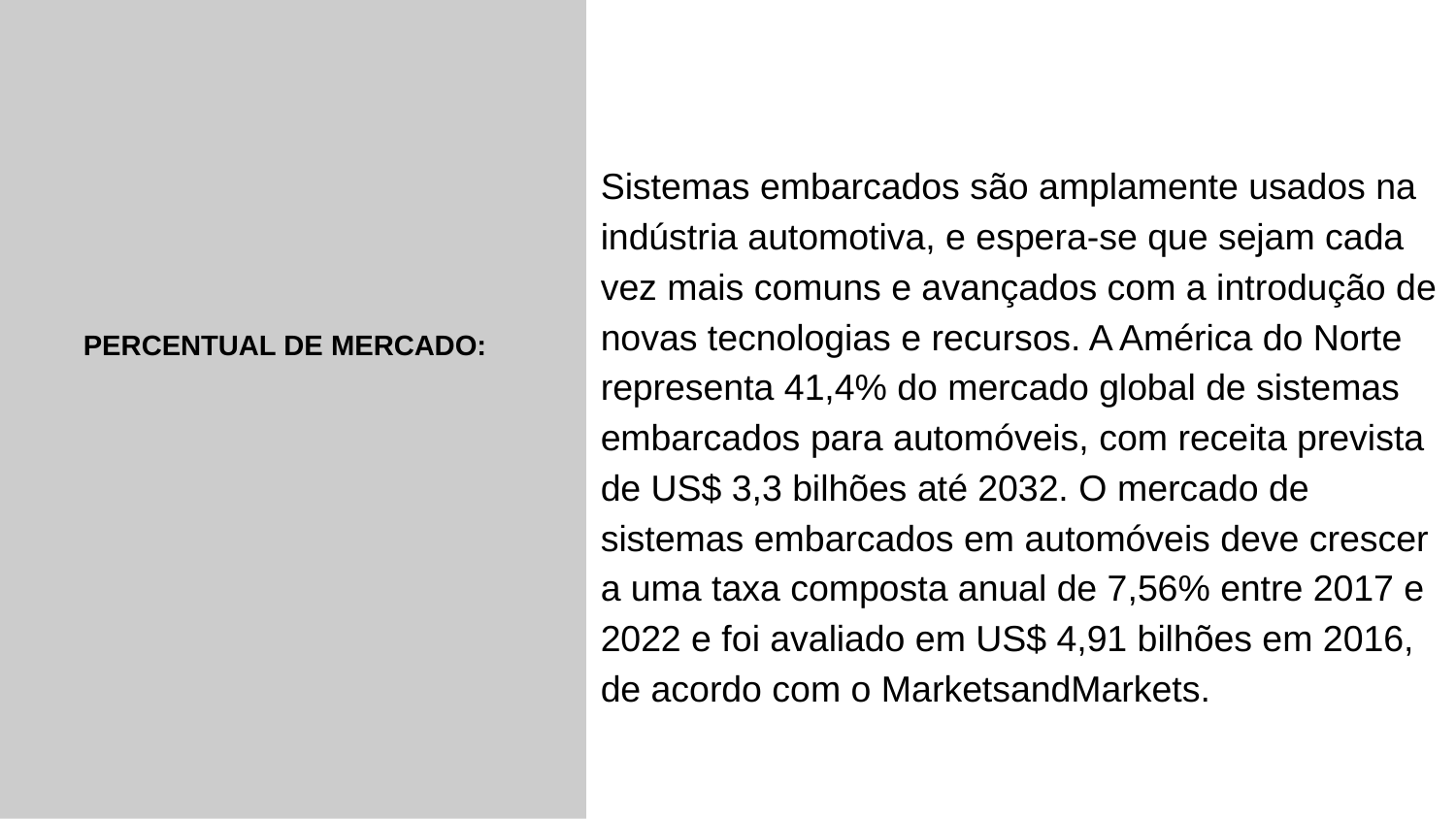

PERCENTUAL DE MERCADO:

Sistemas embarcados são amplamente usados na indústria automotiva, e espera-se que sejam cada vez mais comuns e avançados com a introdução de novas tecnologias e recursos. A América do Norte representa 41,4% do mercado global de sistemas embarcados para automóveis, com receita prevista de US$ 3,3 bilhões até 2032. O mercado de sistemas embarcados em automóveis deve crescer a uma taxa composta anual de 7,56% entre 2017 e 2022 e foi avaliado em US$ 4,91 bilhões em 2016, de acordo com o MarketsandMarkets.